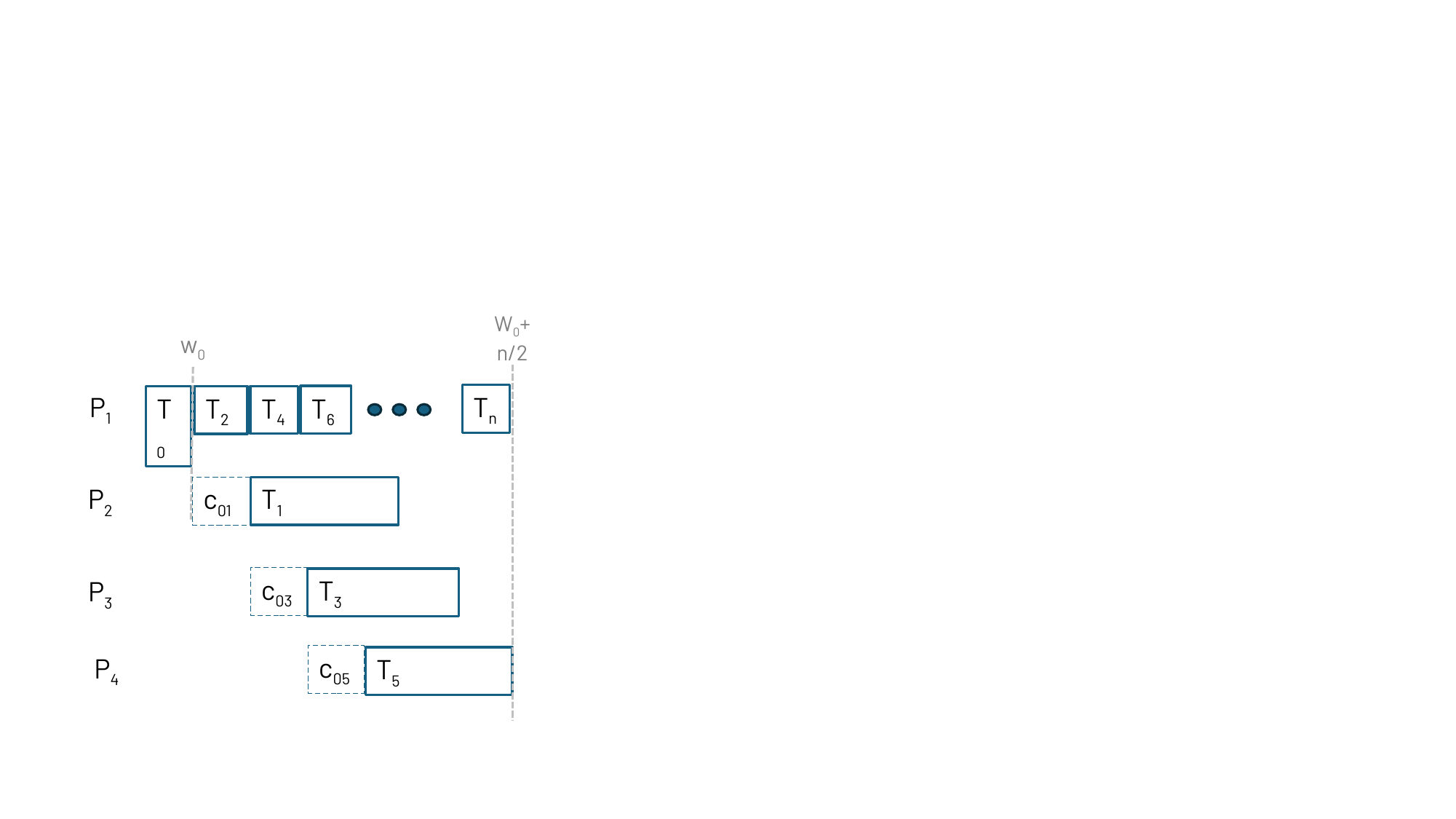

W0+
n/2
w0
P1
Tn
T6
T0
T4
T2

P2
c01
T1
c03
T3
P3
c05
P4
T5